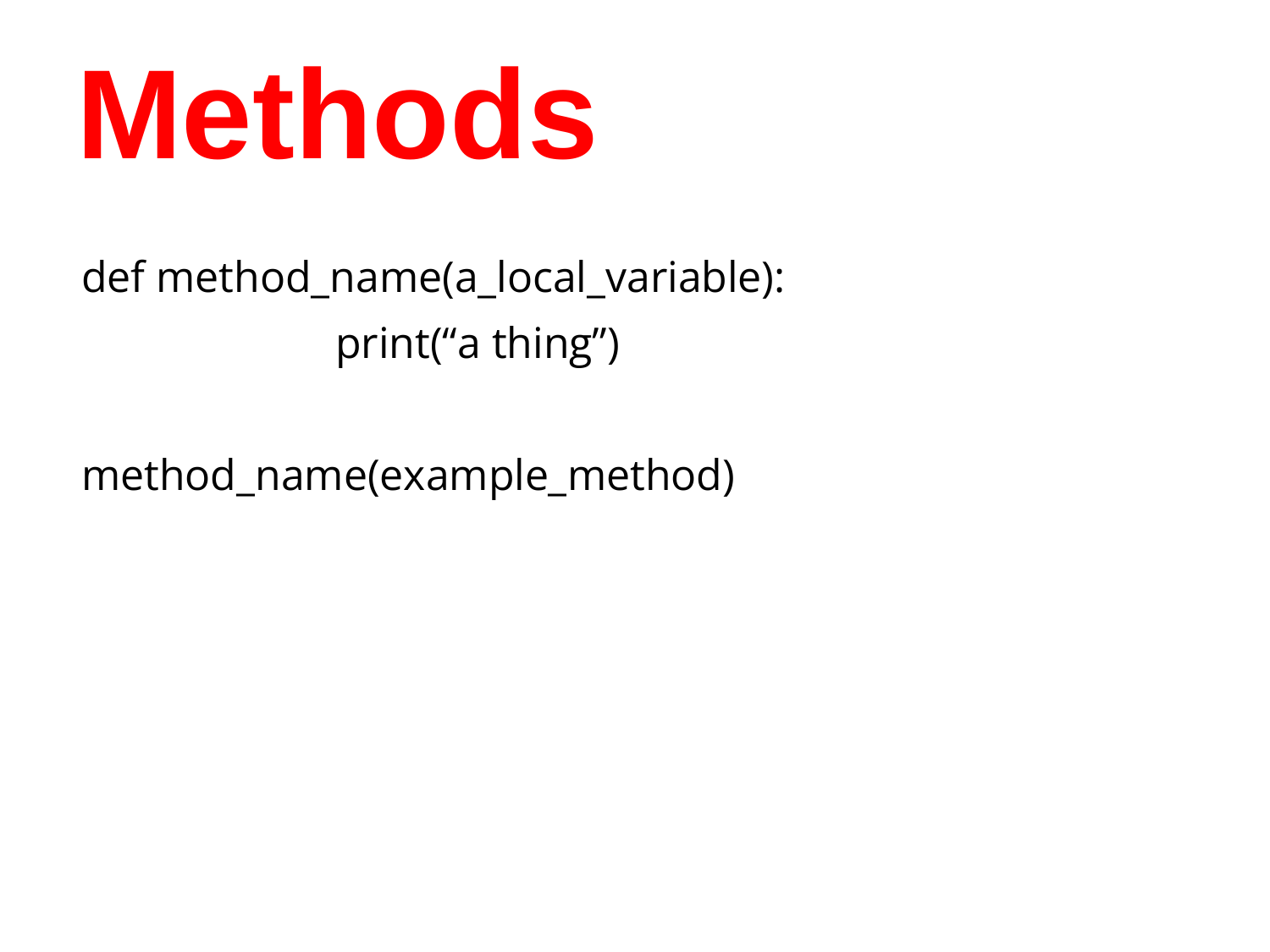

# Methods
def method_name(a_local_variable):
		print(“a thing”)

method_name(example_method)